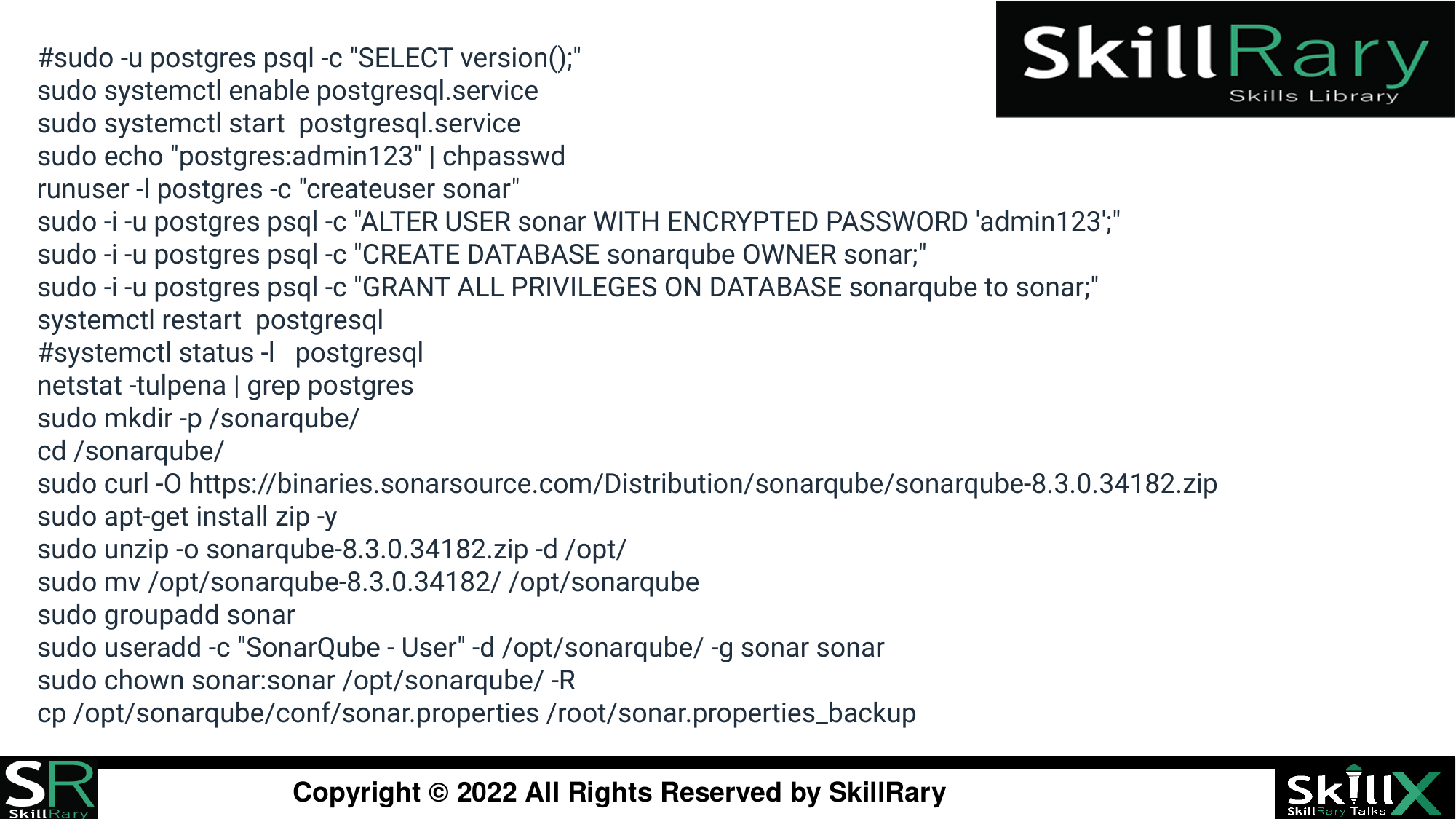

#sudo -u postgres psql -c "SELECT version();"
sudo systemctl enable postgresql.service
sudo systemctl start  postgresql.service
sudo echo "postgres:admin123" | chpasswd
runuser -l postgres -c "createuser sonar"
sudo -i -u postgres psql -c "ALTER USER sonar WITH ENCRYPTED PASSWORD 'admin123';"
sudo -i -u postgres psql -c "CREATE DATABASE sonarqube OWNER sonar;"
sudo -i -u postgres psql -c "GRANT ALL PRIVILEGES ON DATABASE sonarqube to sonar;"
systemctl restart  postgresql
#systemctl status -l   postgresql
netstat -tulpena | grep postgres
sudo mkdir -p /sonarqube/
cd /sonarqube/
sudo curl -O https://binaries.sonarsource.com/Distribution/sonarqube/sonarqube-8.3.0.34182.zip
sudo apt-get install zip -y
sudo unzip -o sonarqube-8.3.0.34182.zip -d /opt/
sudo mv /opt/sonarqube-8.3.0.34182/ /opt/sonarqube
sudo groupadd sonar
sudo useradd -c "SonarQube - User" -d /opt/sonarqube/ -g sonar sonar
sudo chown sonar:sonar /opt/sonarqube/ -R
cp /opt/sonarqube/conf/sonar.properties /root/sonar.properties_backup